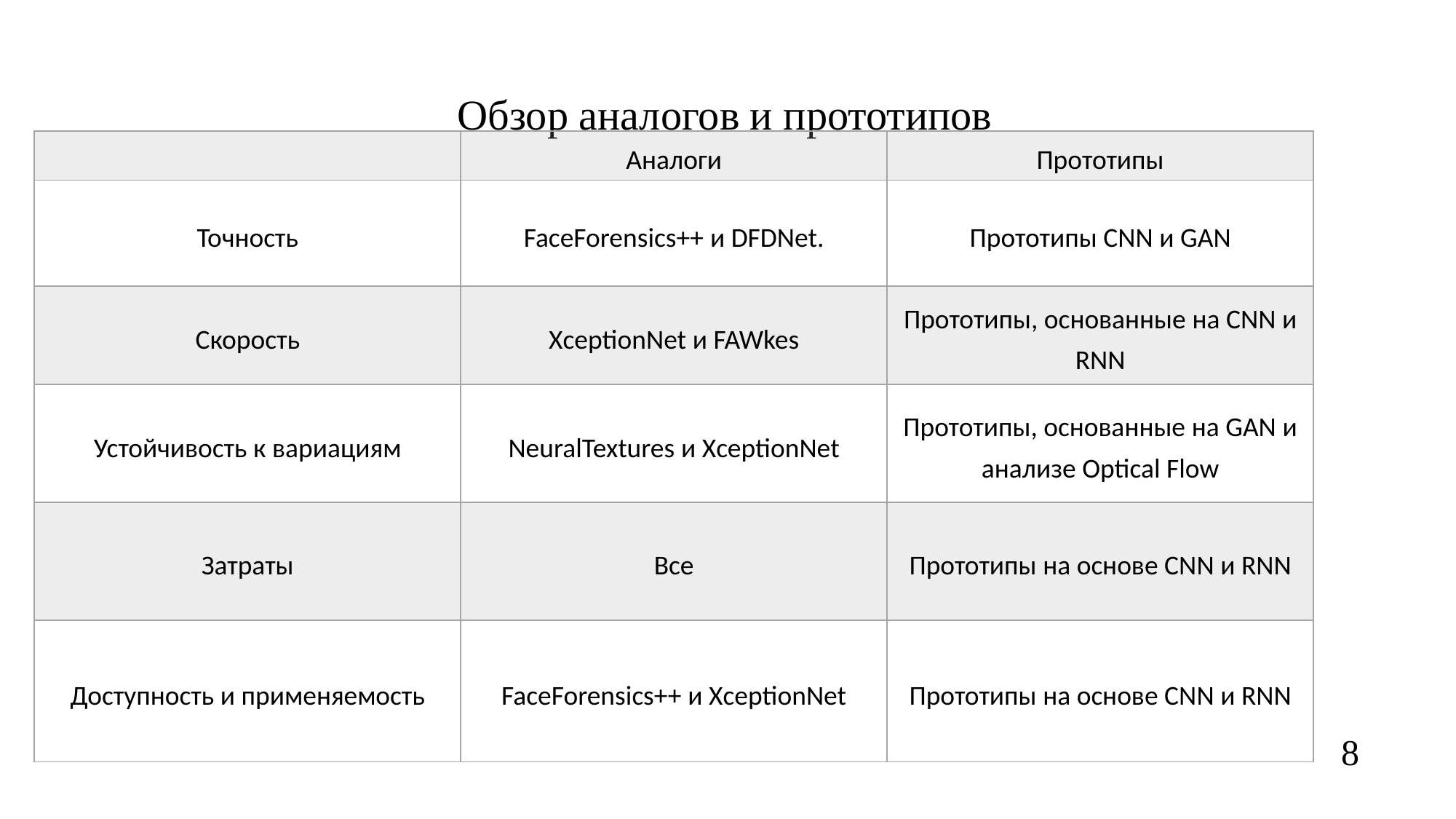

Обзор аналогов и прототипов
|  | Аналоги | Прототипы |
| --- | --- | --- |
| Точность | FaceForensics++ и DFDNet. | Прототипы CNN и GAN |
| Скорость | XceptionNet и FAWkes | Прототипы, основанные на CNN и RNN |
| Устойчивость к вариациям | NeuralTextures и XceptionNet | Прототипы, основанные на GAN и анализе Optical Flow |
| Затраты | Все | Прототипы на основе CNN и RNN |
| Доступность и применяемость | FaceForensics++ и XceptionNet | Прототипы на основе CNN и RNN |
8